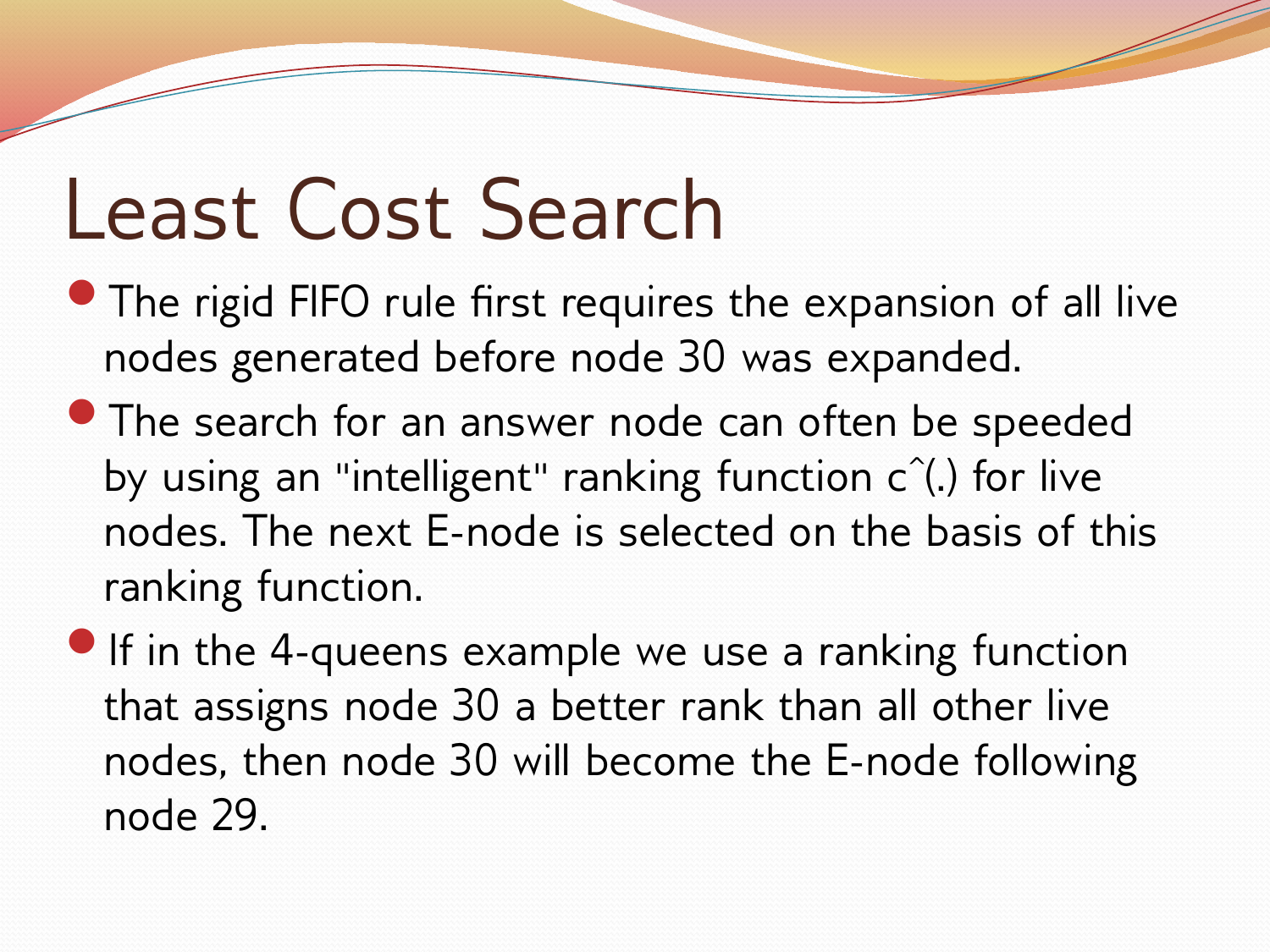

# Least Cost Search
The rigid FIFO rule first requires the expansion of all live nodes generated before node 30 was expanded.
The search for an answer node can often be speeded by using an "intelligent" ranking function c^(.) for live nodes. The next E-node is selected on the basis of this ranking function.
If in the 4-queens example we use a ranking function that assigns node 30 a better rank than all other live nodes, then node 30 will become the E-node following node 29.